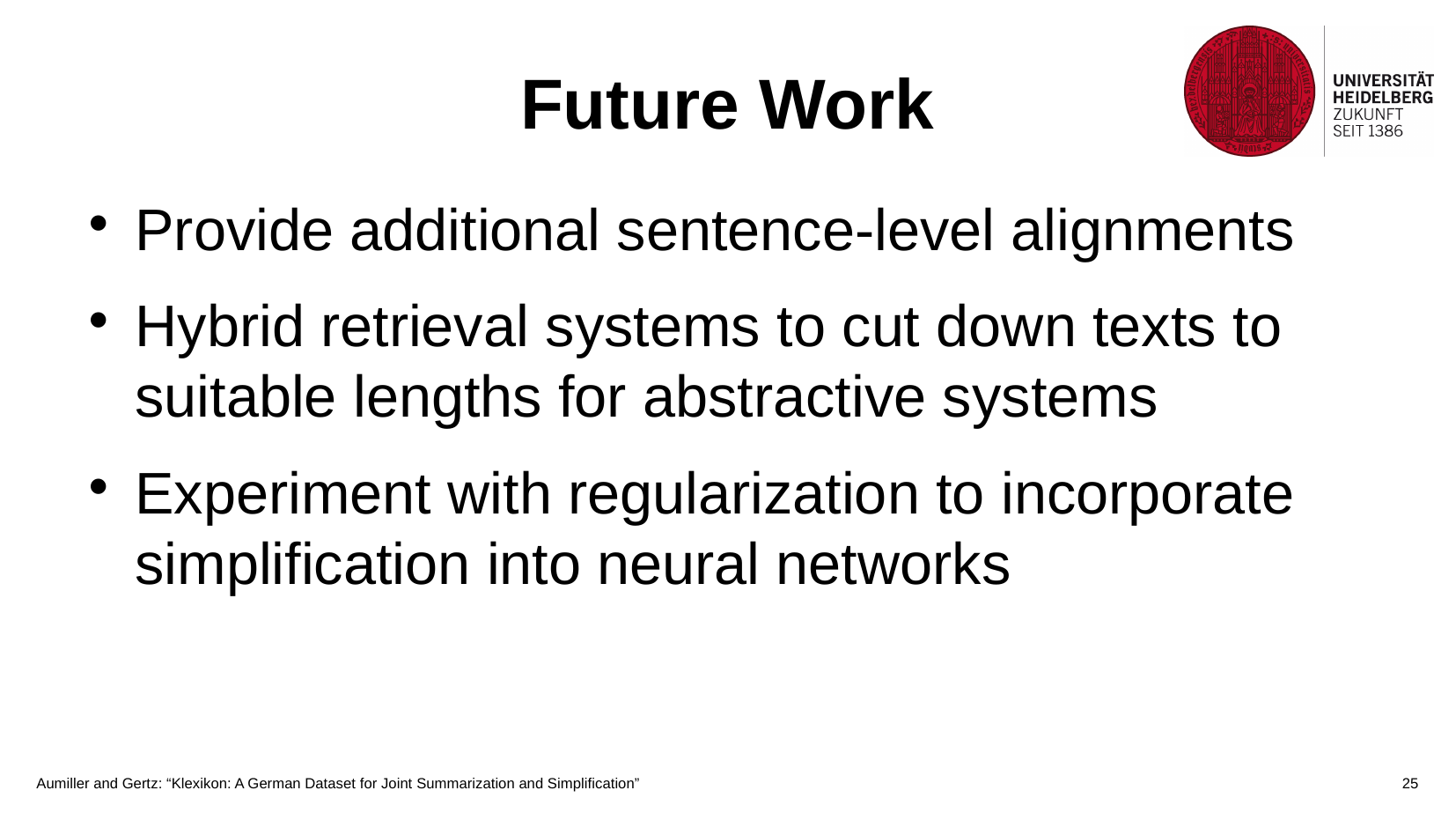

Future Work
Provide additional sentence-level alignments
Hybrid retrieval systems to cut down texts to suitable lengths for abstractive systems
Experiment with regularization to incorporate simplification into neural networks
Aumiller and Gertz: “Klexikon: A German Dataset for Joint Summarization and Simplification”
25